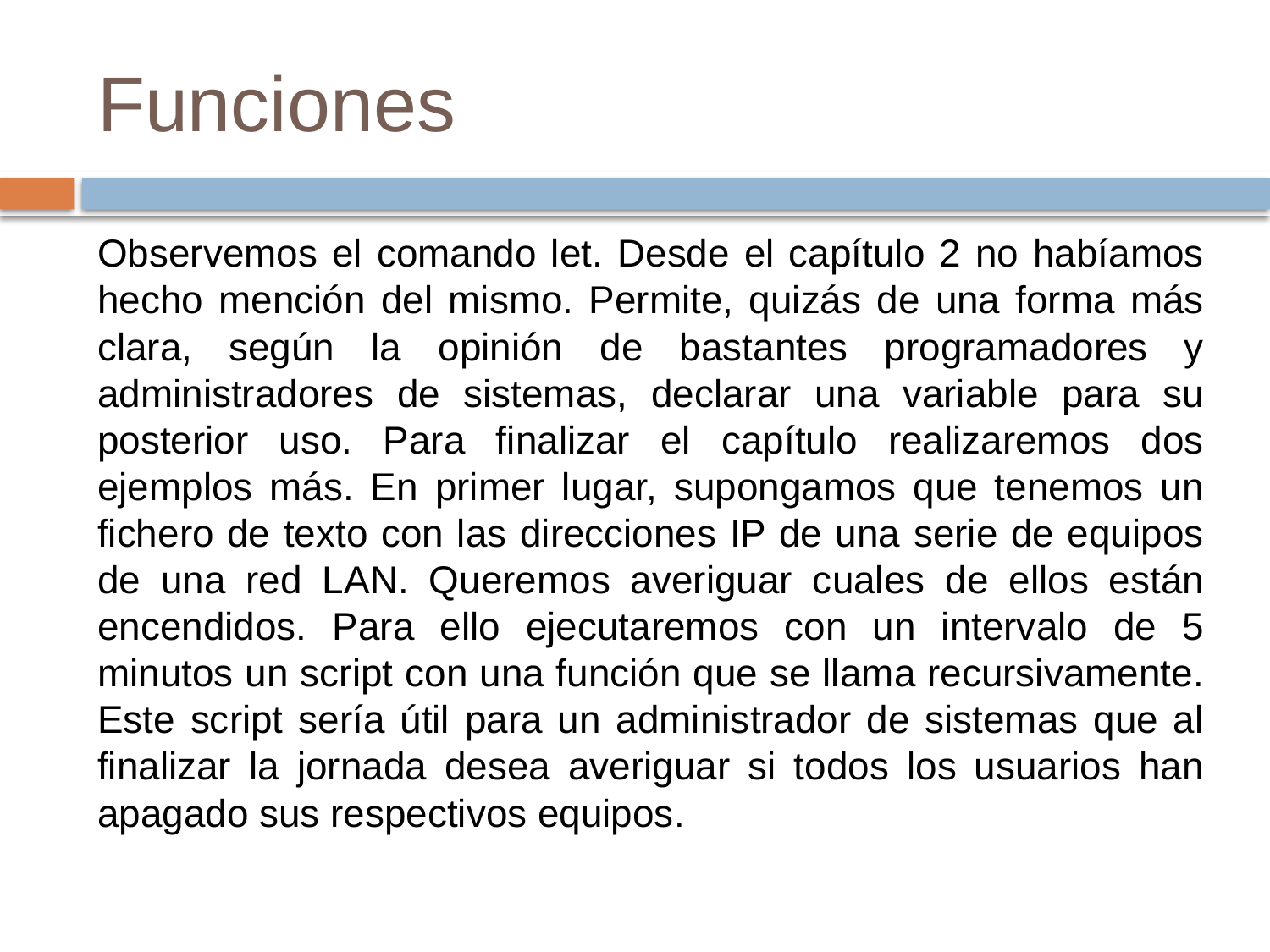

# Funciones
Observemos el comando let. Desde el capítulo 2 no habíamos hecho mención del mismo. Permite, quizás de una forma más clara, según la opinión de bastantes programadores y administradores de sistemas, declarar una variable para su posterior uso. Para finalizar el capítulo realizaremos dos ejemplos más. En primer lugar, supongamos que tenemos un fichero de texto con las direcciones IP de una serie de equipos de una red LAN. Queremos averiguar cuales de ellos están encendidos. Para ello ejecutaremos con un intervalo de 5 minutos un script con una función que se llama recursivamente. Este script sería útil para un administrador de sistemas que al finalizar la jornada desea averiguar si todos los usuarios han apagado sus respectivos equipos.